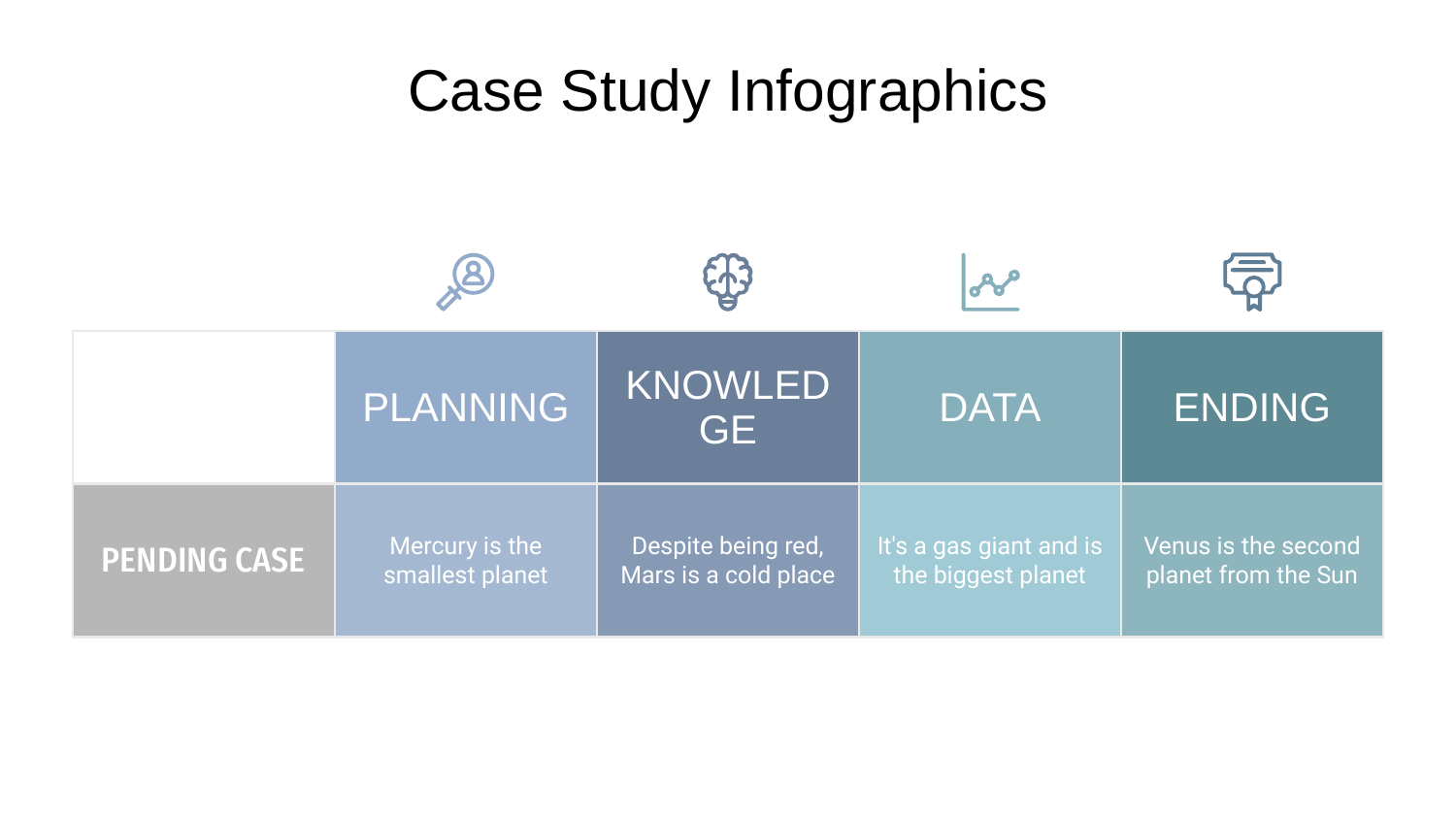

# Case Study Infographics

|  | PLANNING | KNOWLEDGE | DATA | ENDING |
| --- | --- | --- | --- | --- |
| PENDING CASE | Mercury is the smallest planet | Despite being red, Mars is a cold place | It's a gas giant and is the biggest planet | Venus is the second planet from the Sun |